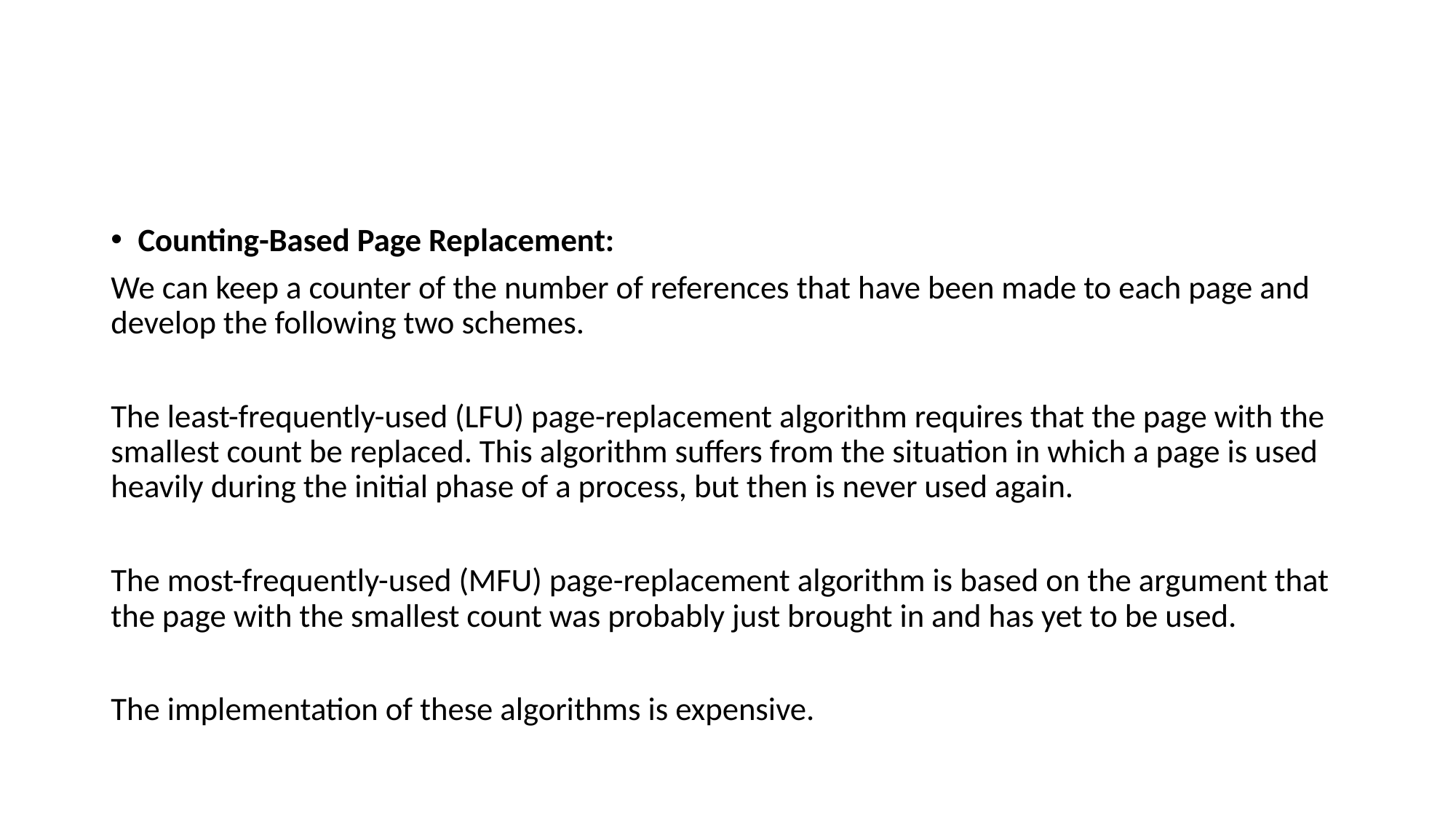

#
Counting-Based Page Replacement:
We can keep a counter of the number of references that have been made to each page and develop the following two schemes.

The least-frequently-used (LFU) page-replacement algorithm requires that the page with the smallest count be replaced. This algorithm suffers from the situation in which a page is used heavily during the initial phase of a process, but then is never used again.

The most-frequently-used (MFU) page-replacement algorithm is based on the argument that the page with the smallest count was probably just brought in and has yet to be used.

The implementation of these algorithms is expensive.